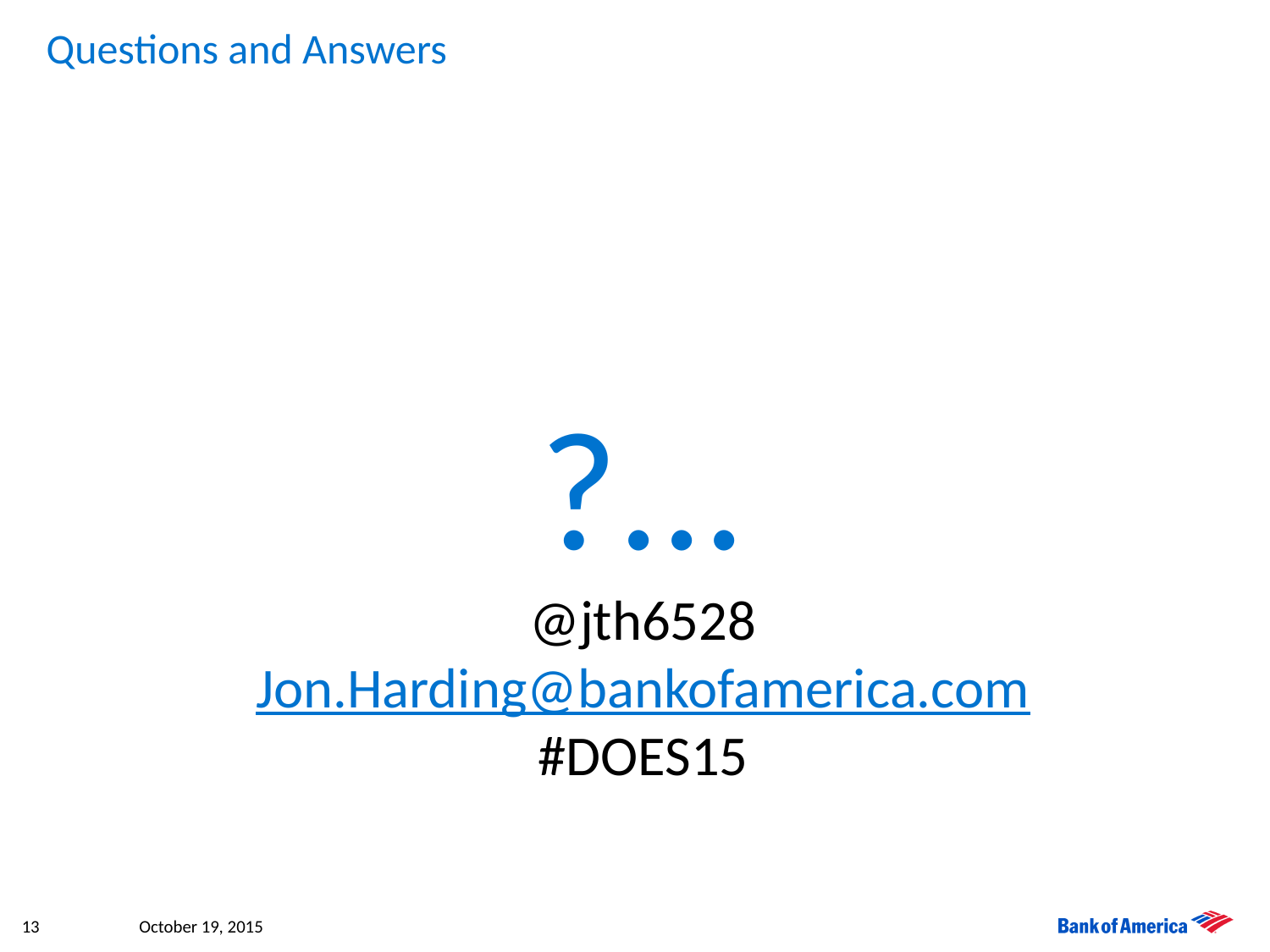

# Questions and Answers

?...
@jth6528
Jon.Harding@bankofamerica.com
#DOES15
13
October 19, 2015